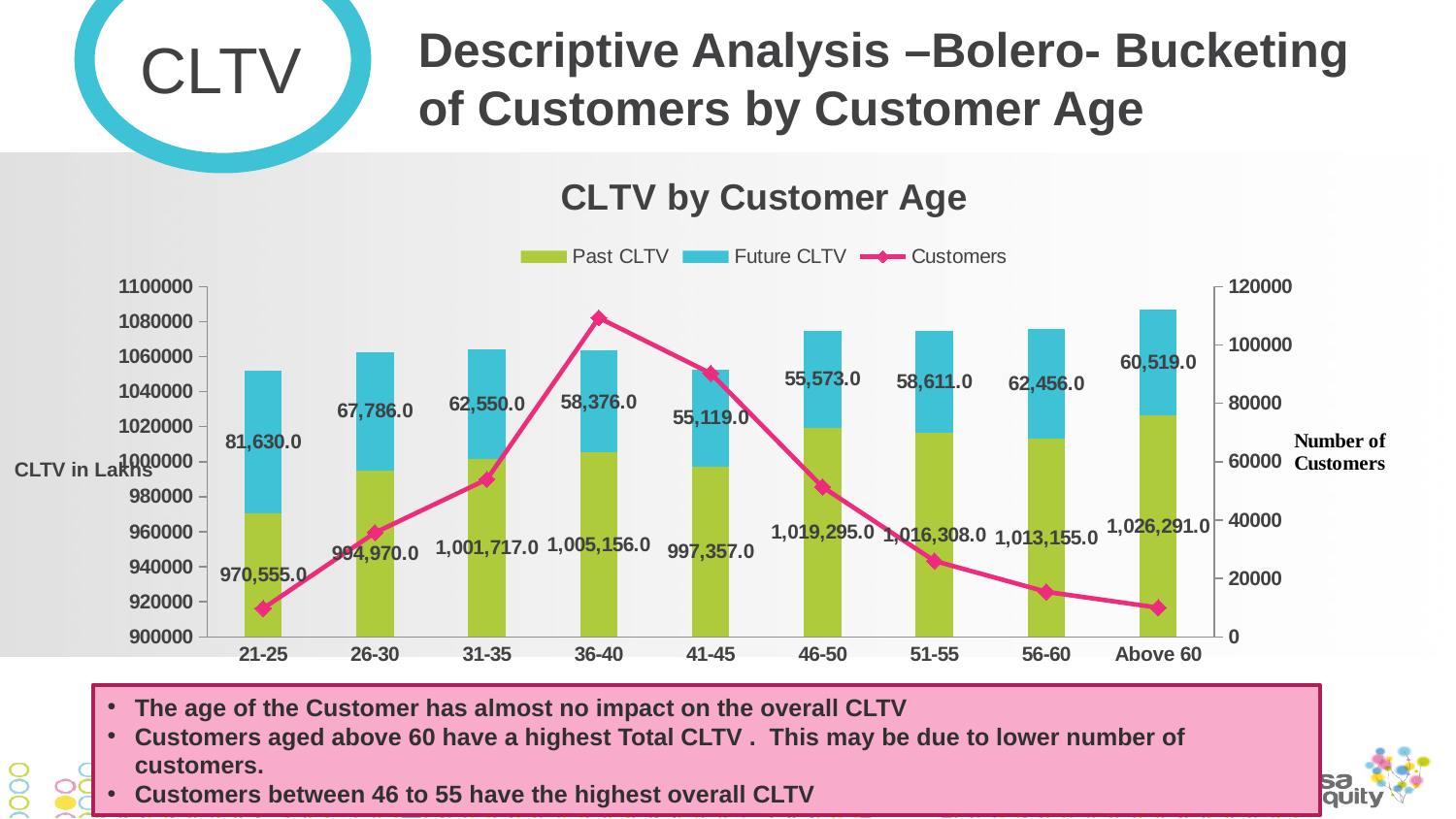

CLTV
Descriptive Analysis –Bolero- Bucketing of Customers by Customer Age

### Chart: CLTV by Customer Age

| Category |  |  |  |
|---|---|---|---|
| 21-25 | 970555.0 | 81630.0 | 9752.0 |
| 26-30 | 994970.0 | 67786.0 | 35695.0 |
| 31-35 | 1001717.0 | 62550.0 | 53948.0 |
| 36-40 | 1005156.0 | 58376.0 | 109313.0 |
| 41-45 | 997357.0 | 55119.0 | 90311.0 |
| 46-50 | 1019295.0 | 55573.0 | 51348.0 |
| 51-55 | 1016308.0 | 58611.0 | 26011.0 |
| 56-60 | 1013155.0 | 62456.0 | 15445.0 |
| Above 60 | 1026291.0 | 60519.0 | 9992.0 |
CLTV in Lakhs
The age of the Customer has almost no impact on the overall CLTV
Customers aged above 60 have a highest Total CLTV .  This may be due to lower number of  customers.
Customers between 46 to 55 have the highest overall CLTV